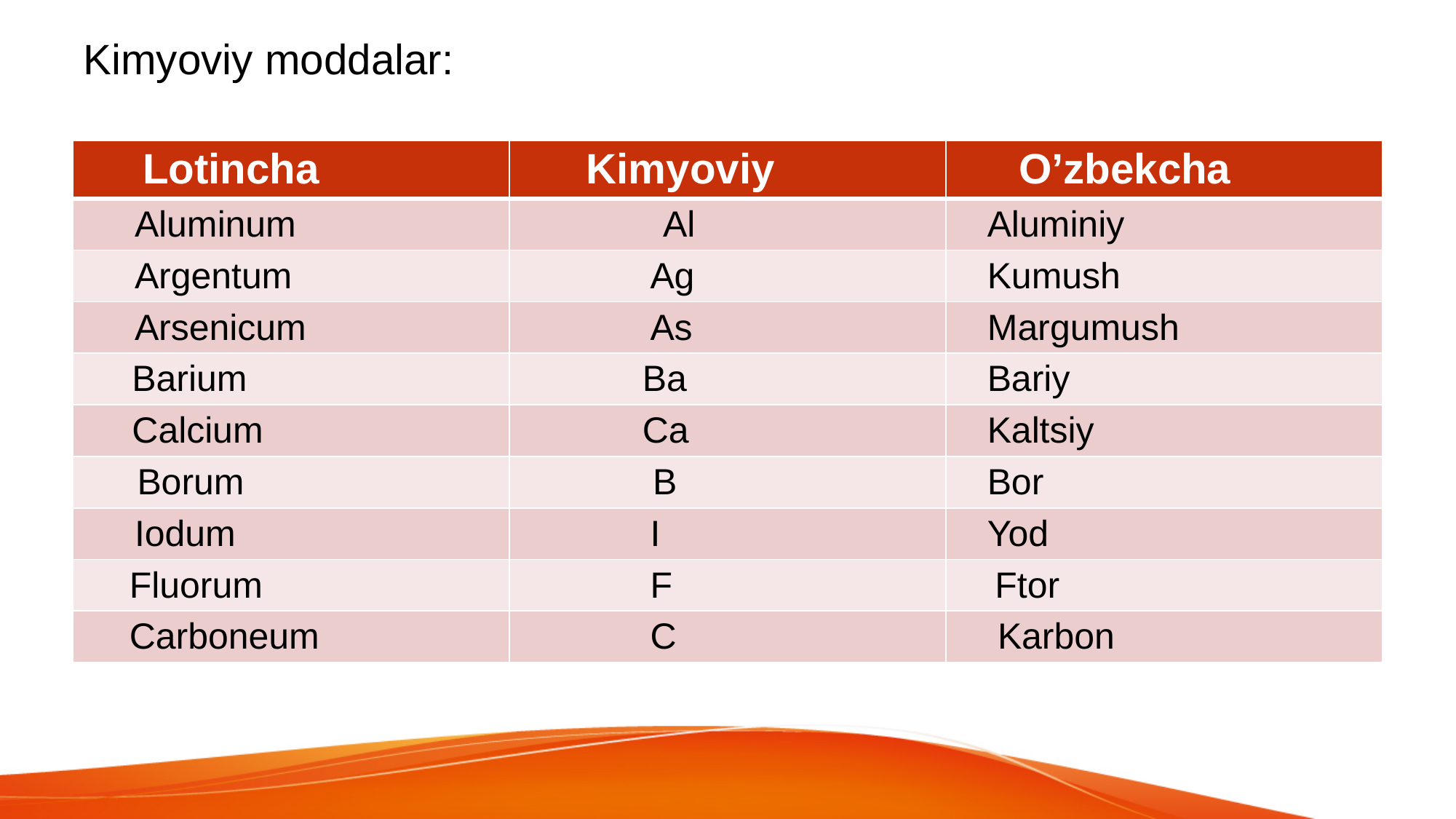

# Kimyoviy moddalar:
| Lotincha | Kimyoviy | O’zbekcha |
| --- | --- | --- |
| Aluminum | Al | Aluminiy |
| Argentum | Ag | Kumush |
| Arsenicum | As | Margumush |
| Barium | Ba | Bariy |
| Calcium | Ca | Kaltsiy |
| Borum | B | Bor |
| Iodum | I | Yod |
| Fluorum | F | Ftor |
| Carboneum | C | Karbon |